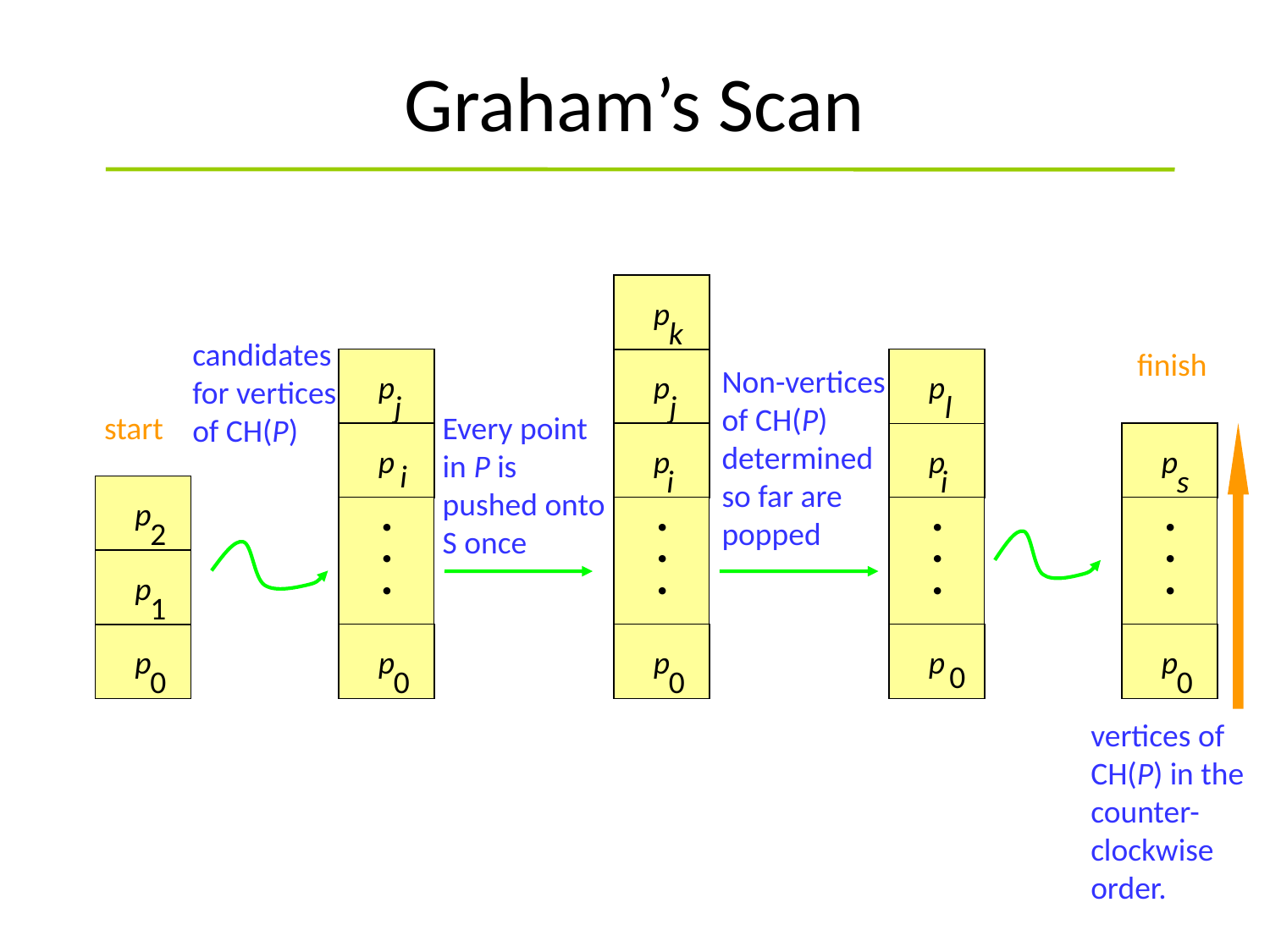

# Graham’s Scan

p
k
p
j
p
 i

•
•
•
p
0

Non-vertices
of CH(P)
determined
so far are
popped

candidates
for vertices
of CH(P)
finish
p
s

•
•
•
p
0
p
j
p
 i

p
0
•
•
•
p
l
p
 i

•
•
•
p
 0
start
p
2
p
1
p
0
Every point
in P is
pushed onto
S once

vertices of
CH(P) in the
counter-
clockwise
order.